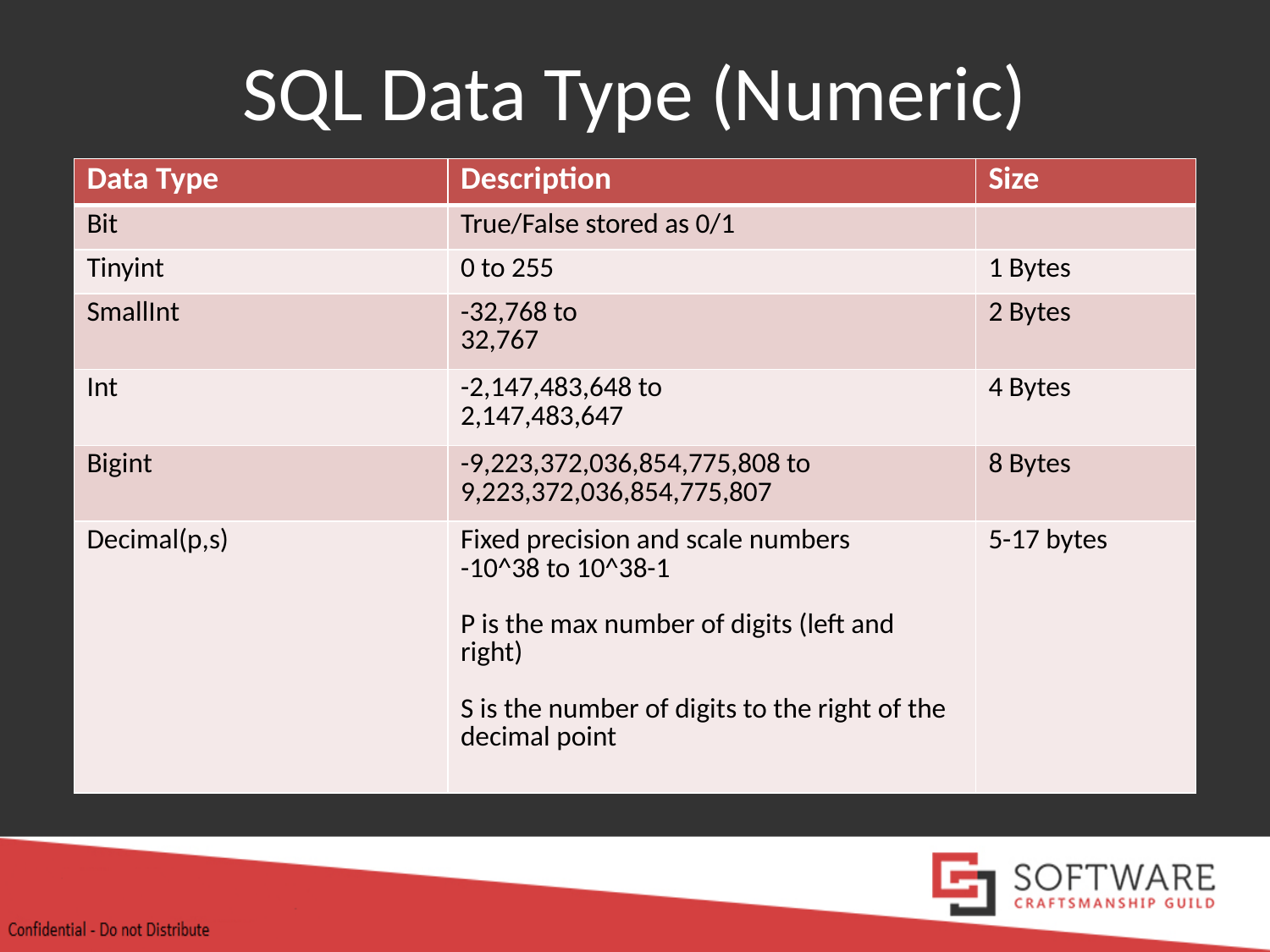

# SQL Data Type (Numeric)
| Data Type | Description | Size |
| --- | --- | --- |
| Bit | True/False stored as 0/1 |  |
| Tinyint | 0 to 255 | 1 Bytes |
| SmallInt | -32,768 to 32,767 | 2 Bytes |
| Int | -2,147,483,648 to 2,147,483,647 | 4 Bytes |
| Bigint | -9,223,372,036,854,775,808 to 9,223,372,036,854,775,807 | 8 Bytes |
| Decimal(p,s) | Fixed precision and scale numbers -10^38 to 10^38-1 P is the max number of digits (left and right) S is the number of digits to the right of the decimal point | 5-17 bytes |